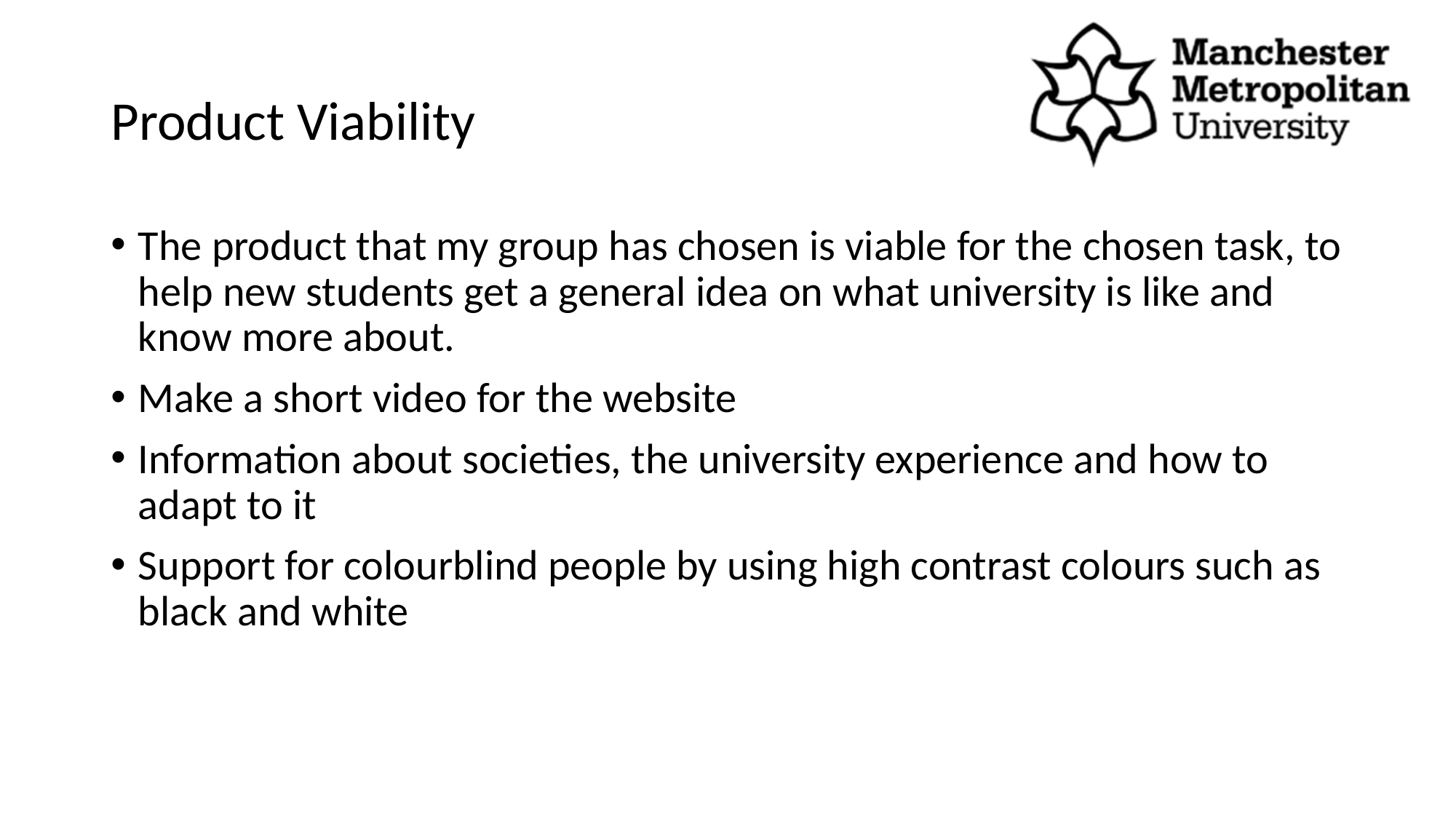

# Product Viability
The product that my group has chosen is viable for the chosen task, to help new students get a general idea on what university is like and know more about.
Make a short video for the website
Information about societies, the university experience and how to adapt to it
Support for colourblind people by using high contrast colours such as black and white